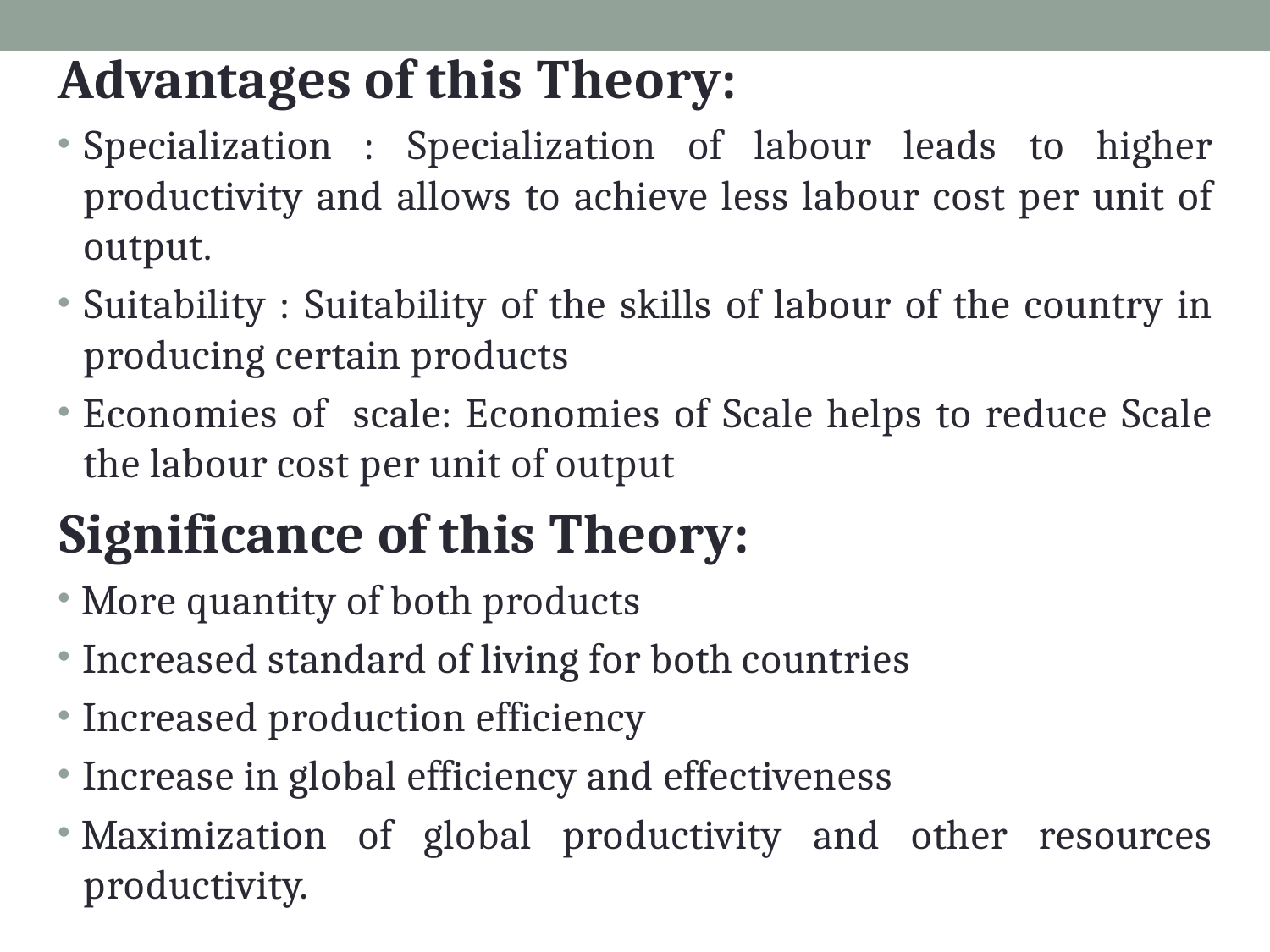

Advantages of this Theory:
Specialization : Specialization of labour leads to higher productivity and allows to achieve less labour cost per unit of output.
Suitability : Suitability of the skills of labour of the country in producing certain products
Economies of  scale: Economies of Scale helps to reduce Scale the labour cost per unit of output
Significance of this Theory:
More quantity of both products
Increased standard of living for both countries
Increased production efficiency
Increase in global efficiency and effectiveness
Maximization of global productivity and other resources productivity.